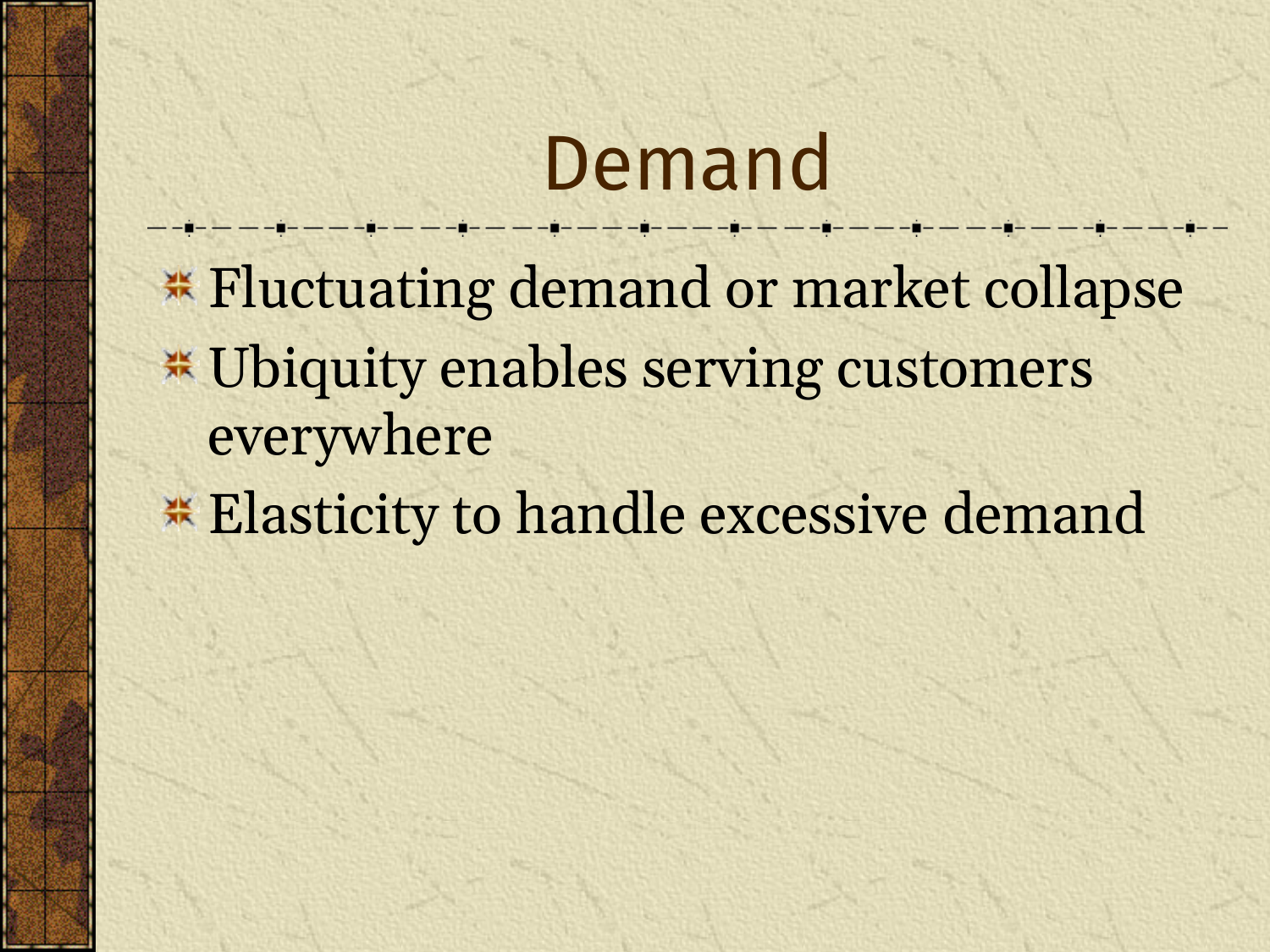

# Demand
Fluctuating demand or market collapse
Ubiquity enables serving customers everywhere
Elasticity to handle excessive demand